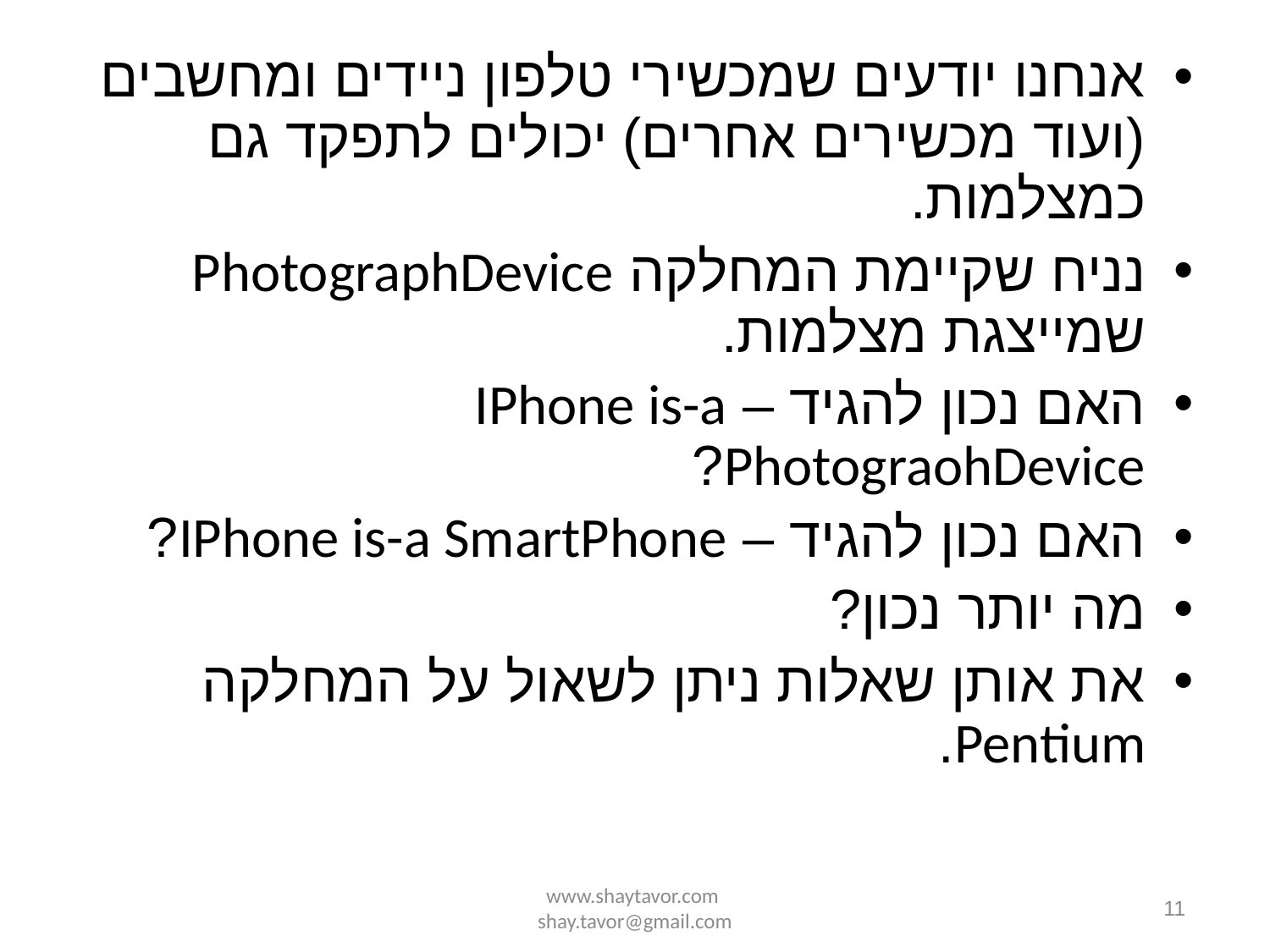

אנחנו יודעים שמכשירי טלפון ניידים ומחשבים (ועוד מכשירים אחרים) יכולים לתפקד גם כמצלמות.
נניח שקיימת המחלקה PhotographDevice שמייצגת מצלמות.
האם נכון להגיד – IPhone is-a PhotograohDevice?
האם נכון להגיד – IPhone is-a SmartPhone?
מה יותר נכון?
את אותן שאלות ניתן לשאול על המחלקה Pentium.
www.shaytavor.com  shay.tavor@gmail.com
11